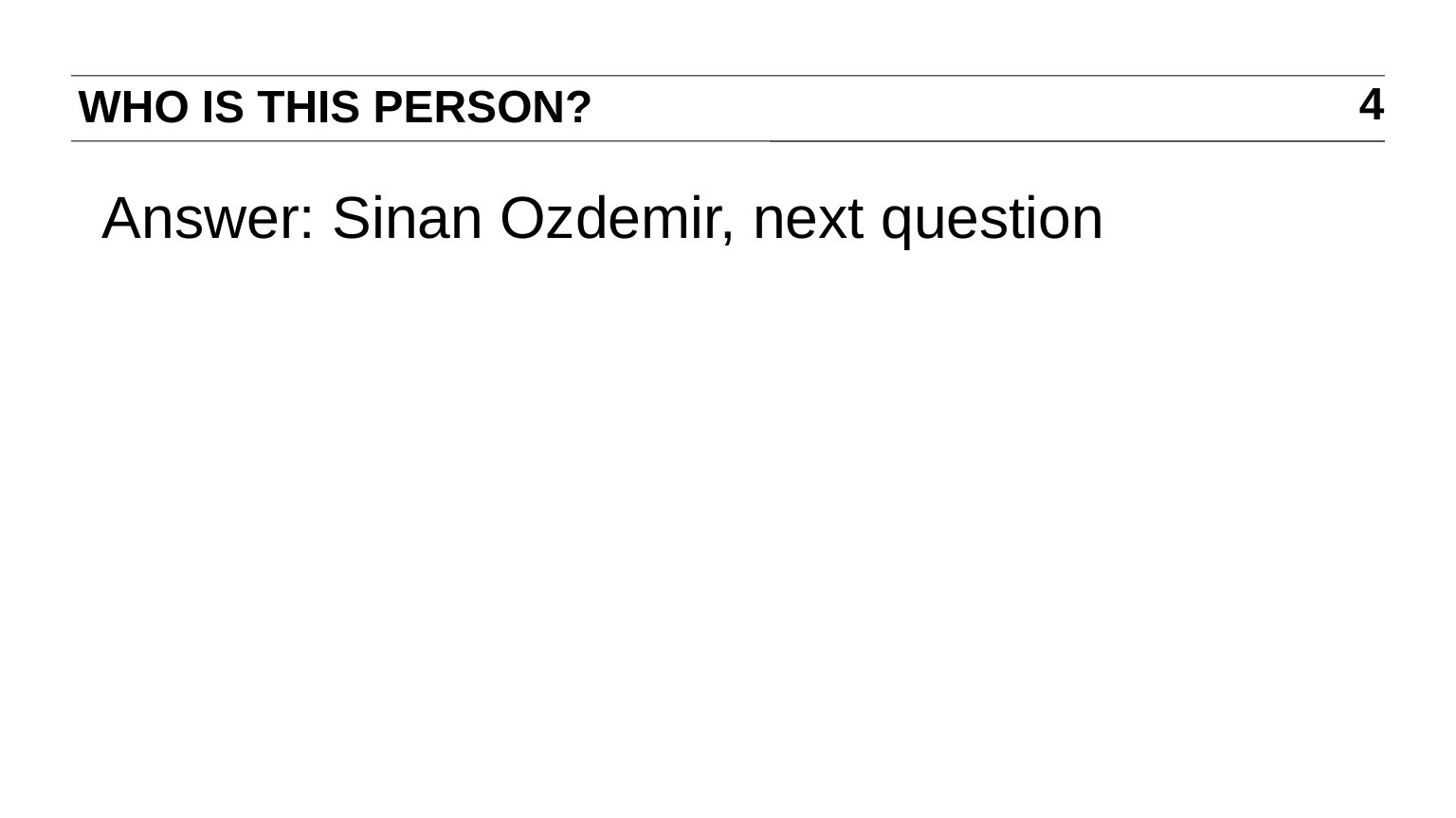

Who is this person?
4
Answer: Sinan Ozdemir, next question